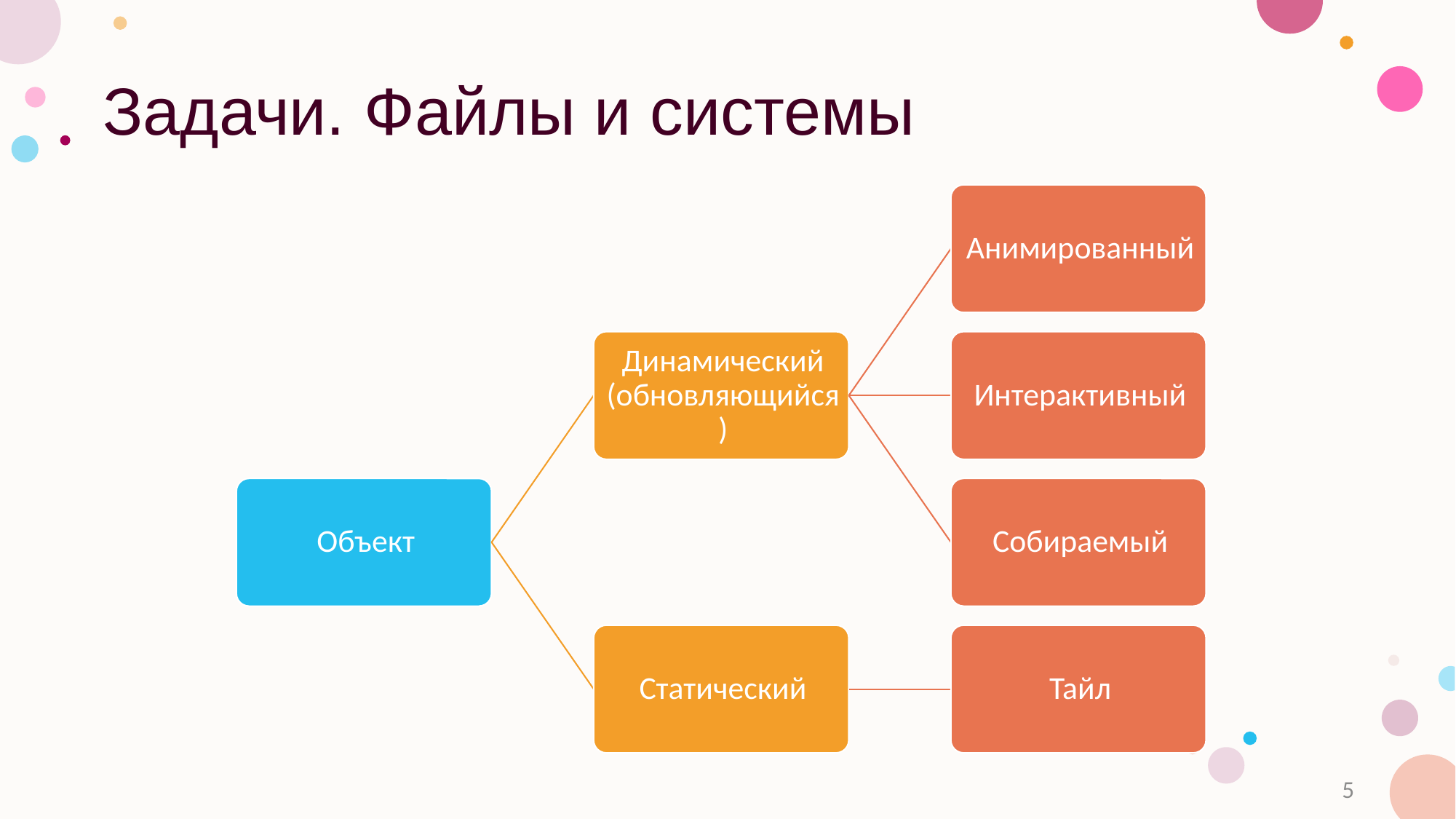

# Задачи. Файлы и системы
Объект

Динамический (обновляющийся)

Анимированный

Интерактивный

Собираемый

Статический

Тайл
5